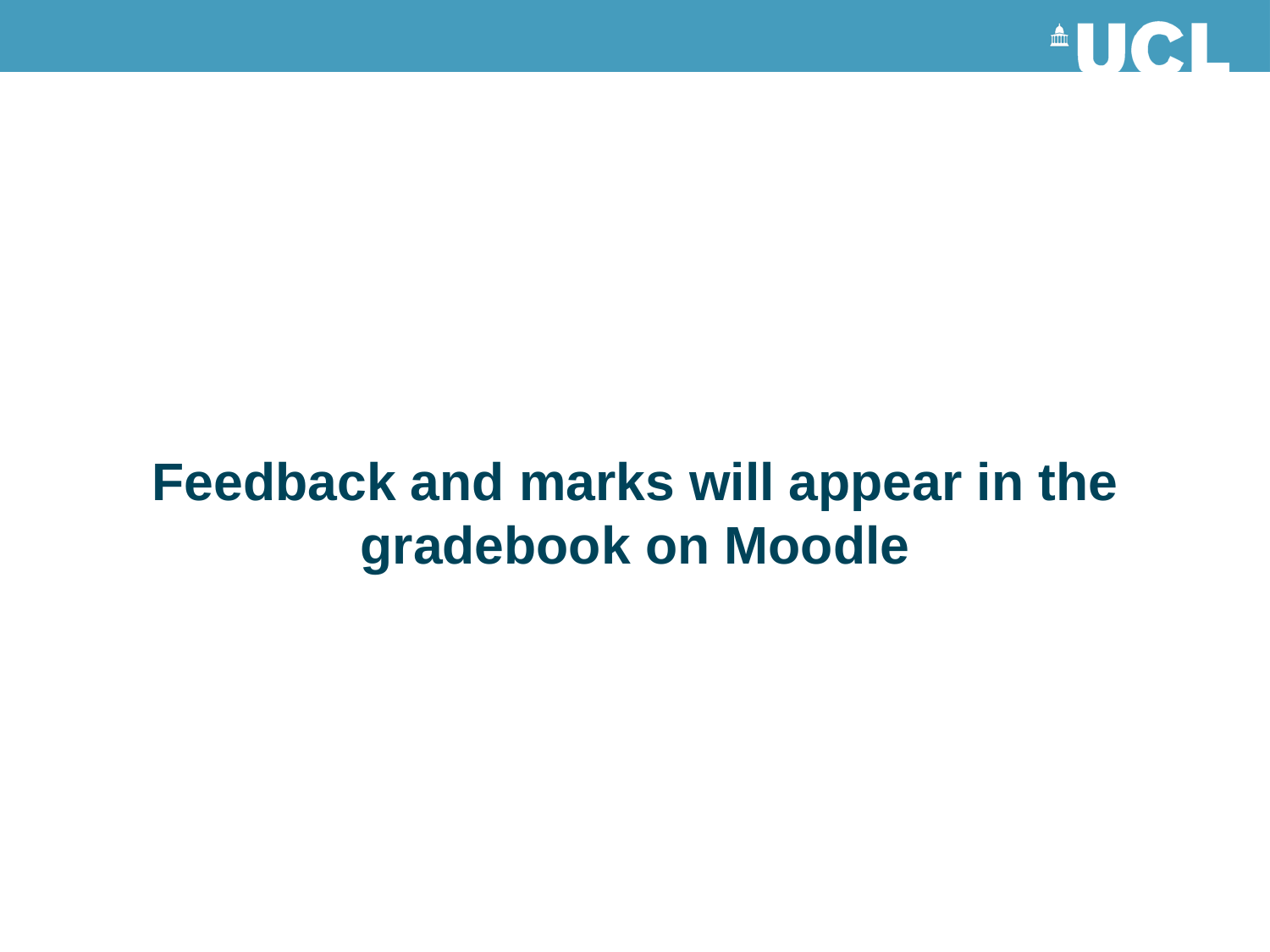

# Feedback and marks will appear in the gradebook on Moodle